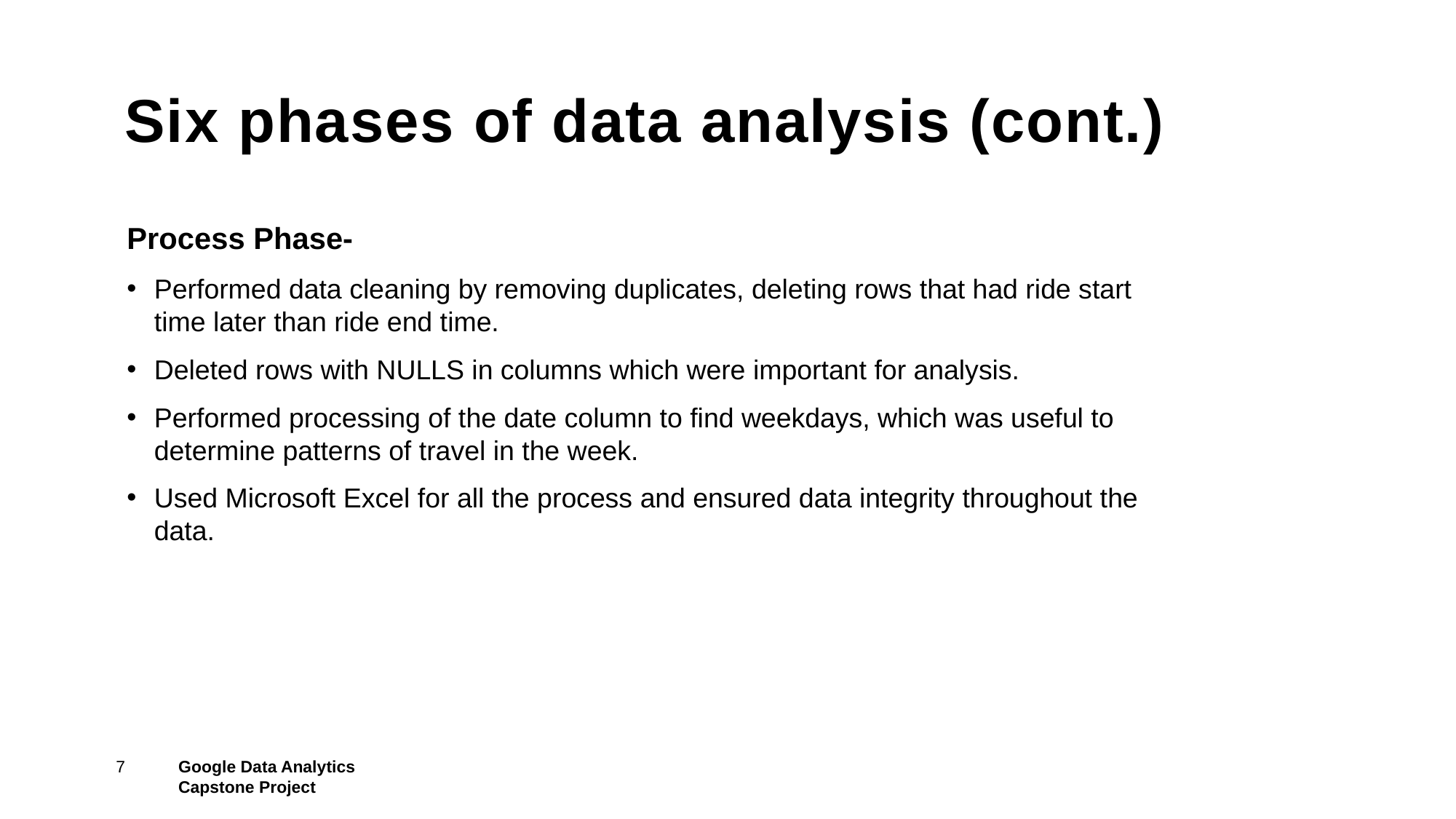

# Six phases of data analysis (cont.)
Process Phase-
Performed data cleaning by removing duplicates, deleting rows that had ride start time later than ride end time.
Deleted rows with NULLS in columns which were important for analysis.
Performed processing of the date column to find weekdays, which was useful to determine patterns of travel in the week.
Used Microsoft Excel for all the process and ensured data integrity throughout the data.
7
Google Data Analytics Capstone Project